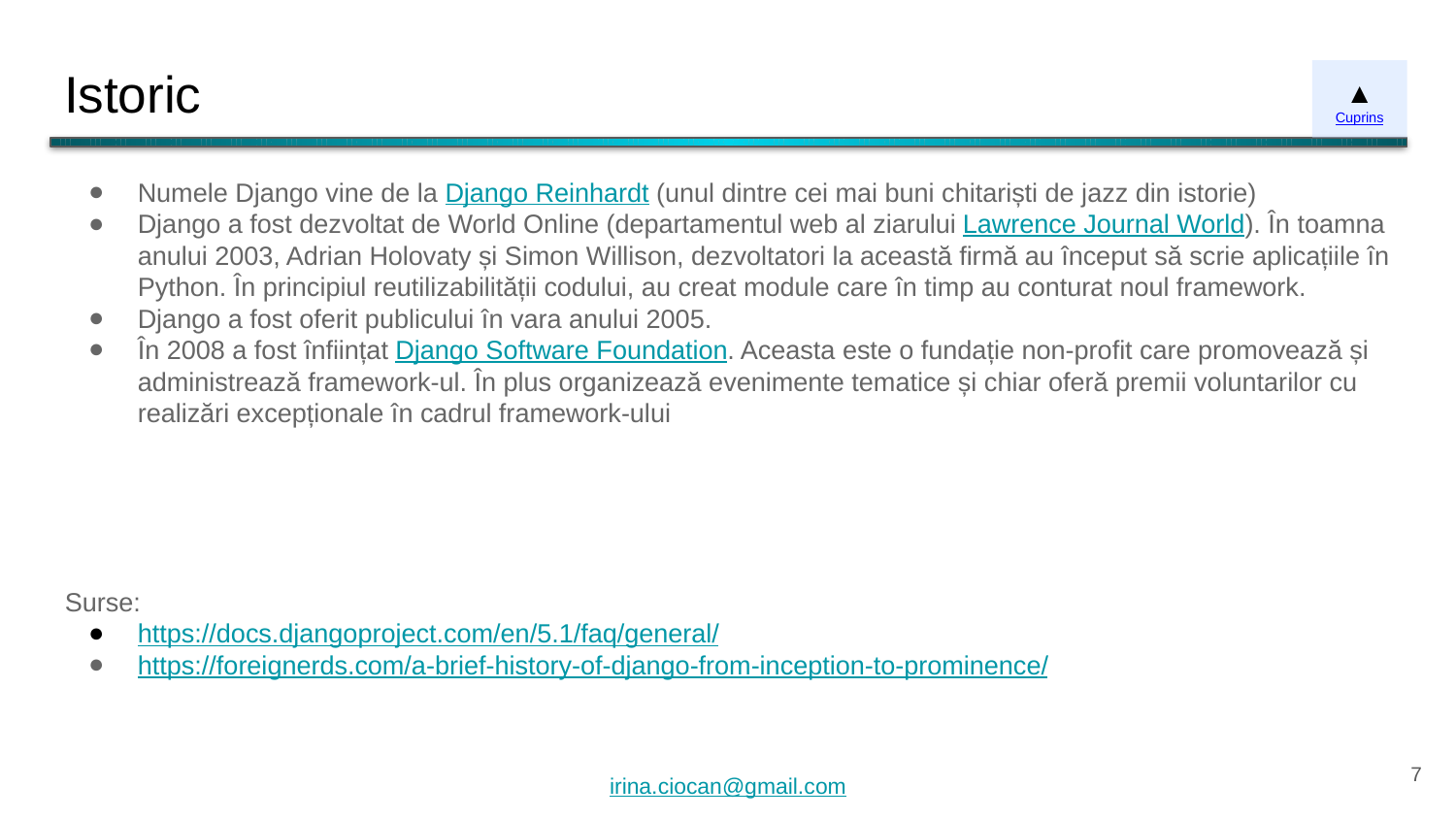

# Istoric
▲
Cuprins

Numele Django vine de la Django Reinhardt (unul dintre cei mai buni chitariști de jazz din istorie)
Django a fost dezvoltat de World Online (departamentul web al ziarului Lawrence Journal World). În toamna anului 2003, Adrian Holovaty și Simon Willison, dezvoltatori la această firmă au început să scrie aplicațiile în Python. În principiul reutilizabilității codului, au creat module care în timp au conturat noul framework.
Django a fost oferit publicului în vara anului 2005.
În 2008 a fost înființat Django Software Foundation. Aceasta este o fundație non-profit care promovează și administrează framework-ul. În plus organizează evenimente tematice și chiar oferă premii voluntarilor cu realizări excepționale în cadrul framework-ului

Surse:
https://docs.djangoproject.com/en/5.1/faq/general/
https://foreignerds.com/a-brief-history-of-django-from-inception-to-prominence/
7
irina.ciocan@gmail.com